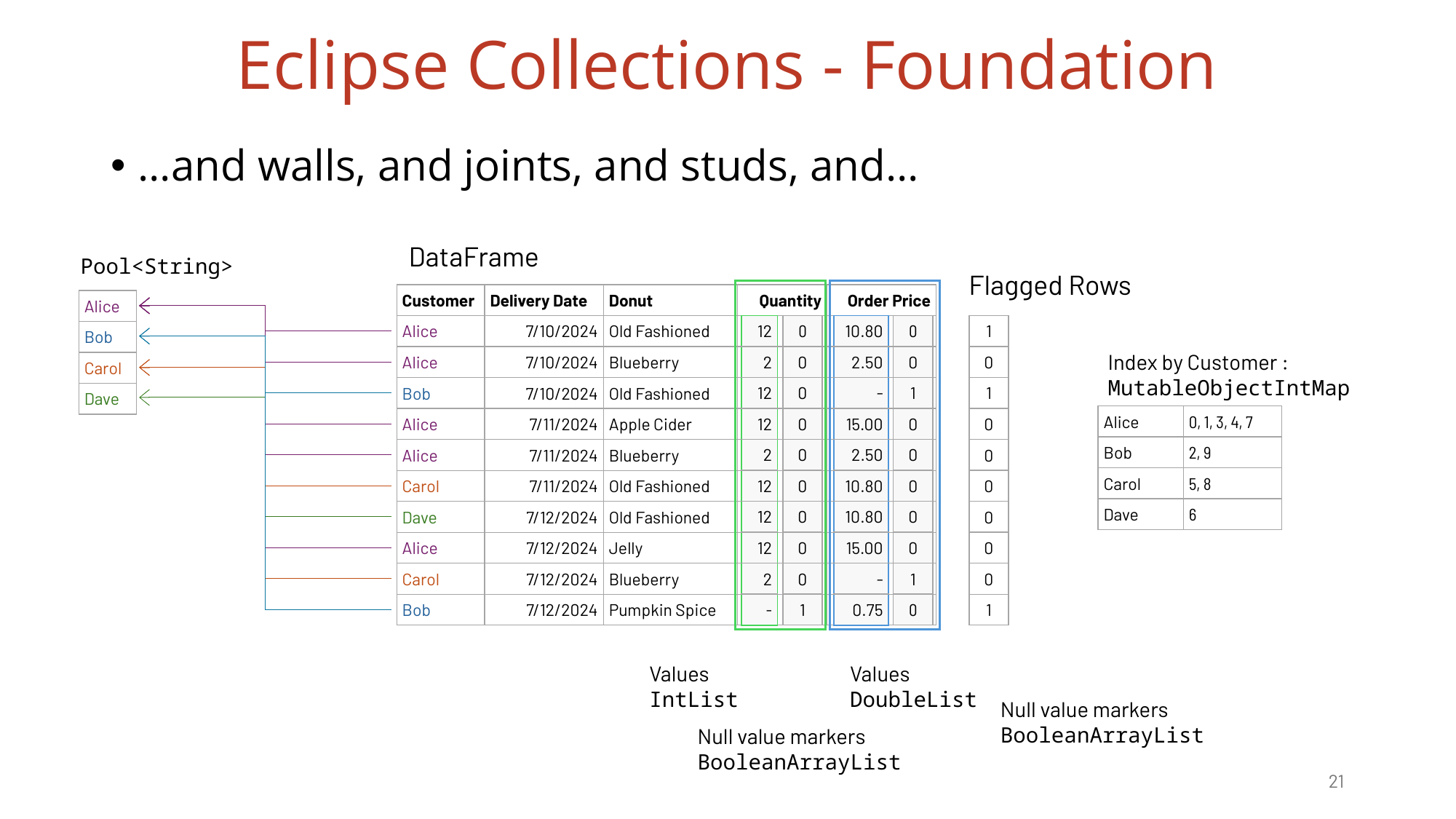

# Eclipse Collections - Foundation
…and walls, and joints, and studs, and…

DataFrame
Pool<String>
Flagged Rows

| Customer | Delivery Date | Donut | Quantity | Order Price |
| --- | --- | --- | --- | --- |
| Alice | 7/10/2024 | Old Fashioned |  |  |
| Alice | 7/10/2024 | Blueberry |  |  |
| Bob | 7/10/2024 | Old Fashioned |  |  |
| Alice | 7/11/2024 | Apple Cider |  |  |
| Alice | 7/11/2024 | Blueberry |  |  |
| Carol | 7/11/2024 | Old Fashioned |  |  |
| Dave | 7/12/2024 | Old Fashioned |  |  |
| Alice | 7/12/2024 | Jelly |  |  |
| Carol | 7/12/2024 | Blueberry |  |  |
| Bob | 7/12/2024 | Pumpkin Spice |  |  |
| Alice |
| --- |
| Bob |
| Carol |
| Dave |

| 12 |
| --- |
| 2 |
| 12 |
| 12 |
| 2 |
| 12 |
| 12 |
| 12 |
| 2 |
| - |
| 0 |
| --- |
| 0 |
| 0 |
| 0 |
| 0 |
| 0 |
| 0 |
| 0 |
| 0 |
| 1 |
| 10.80 |
| --- |
| 2.50 |
| - |
| 15.00 |
| 2.50 |
| 10.80 |
| 10.80 |
| 15.00 |
| - |
| 0.75 |
| 0 |
| --- |
| 0 |
| 1 |
| 0 |
| 0 |
| 0 |
| 0 |
| 0 |
| 1 |
| 0 |
| 1 |
| --- |
| 0 |
| 1 |
| 0 |
| 0 |
| 0 |
| 0 |
| 0 |
| 0 |
| 1 |

Index by Customer :
MutableObjectIntMap

| Alice | 0, 1, 3, 4, 7 |
| --- | --- |
| Bob | 2, 9 |
| Carol | 5, 8 |
| Dave | 6 |

Values
IntList
Values
DoubleList
Null value markers
BooleanArrayList
Null value markers
BooleanArrayList
21